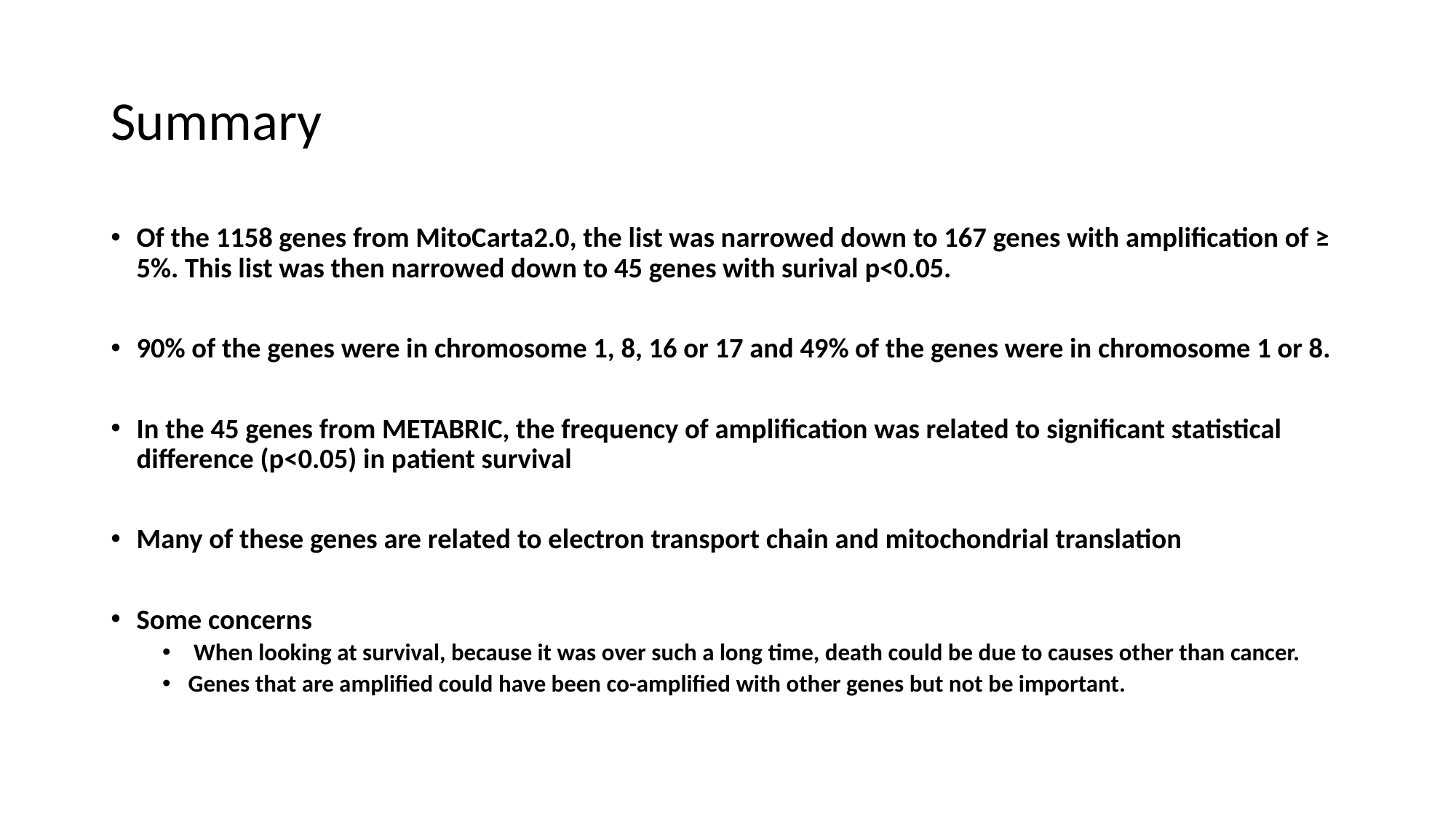

# Summary
Of the 1158 genes from MitoCarta2.0, the list was narrowed down to 167 genes with amplification of ≥ 5%. This list was then narrowed down to 45 genes with surival p<0.05.

90% of the genes were in chromosome 1, 8, 16 or 17 and 49% of the genes were in chromosome 1 or 8.

In the 45 genes from METABRIC, the frequency of amplification was related to significant statistical difference (p<0.05) in patient survival

Many of these genes are related to electron transport chain and mitochondrial translation

Some concerns
 When looking at survival, because it was over such a long time, death could be due to causes other than cancer.
Genes that are amplified could have been co-amplified with other genes but not be important.